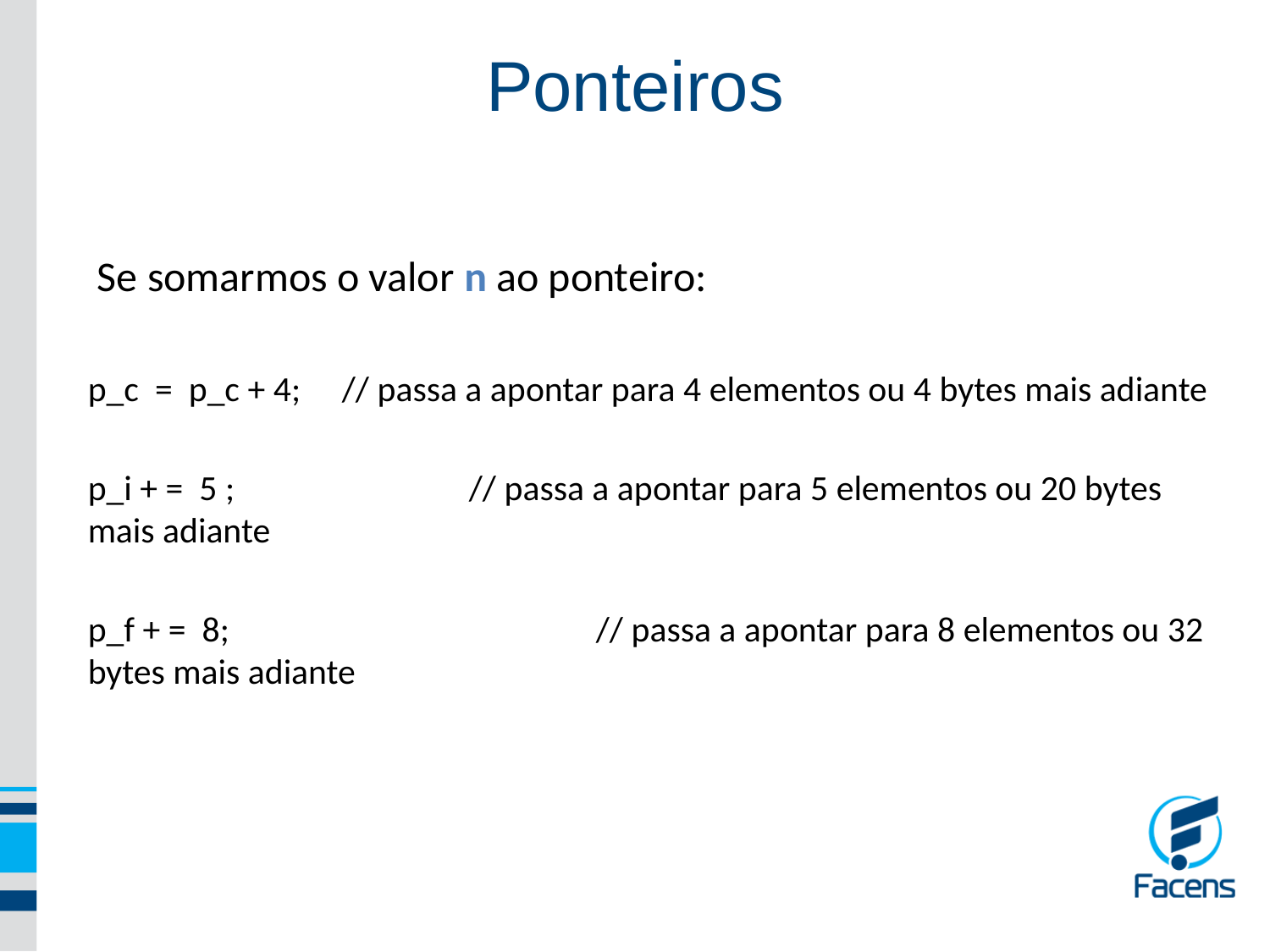

Ponteiros
 Se somarmos o valor n ao ponteiro:

p_c  =  p_c + 4;	// passa a apontar para 4 elementos ou 4 bytes mais adiante

p_i + =  5 ;		// passa a apontar para 5 elementos ou 20 bytes mais adiante

p_f + =  8;			// passa a apontar para 8 elementos ou 32 bytes mais adiante